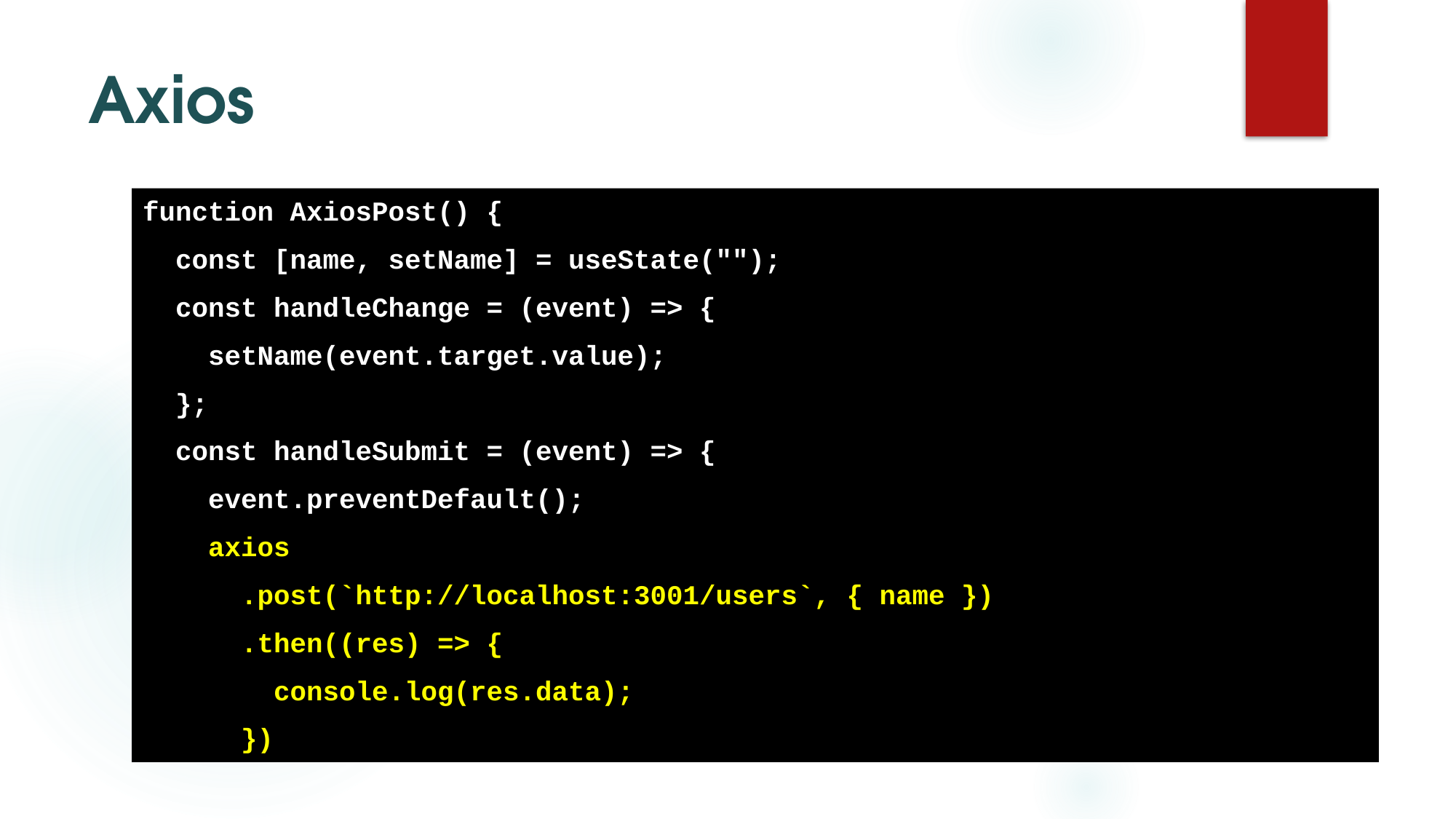

# Axios
function AxiosPost() {
  const [name, setName] = useState("");
  const handleChange = (event) => {
    setName(event.target.value);
  };
  const handleSubmit = (event) => {
    event.preventDefault();
    axios
      .post(`http://localhost:3001/users`, { name })
      .then((res) => {
        console.log(res.data);
      })